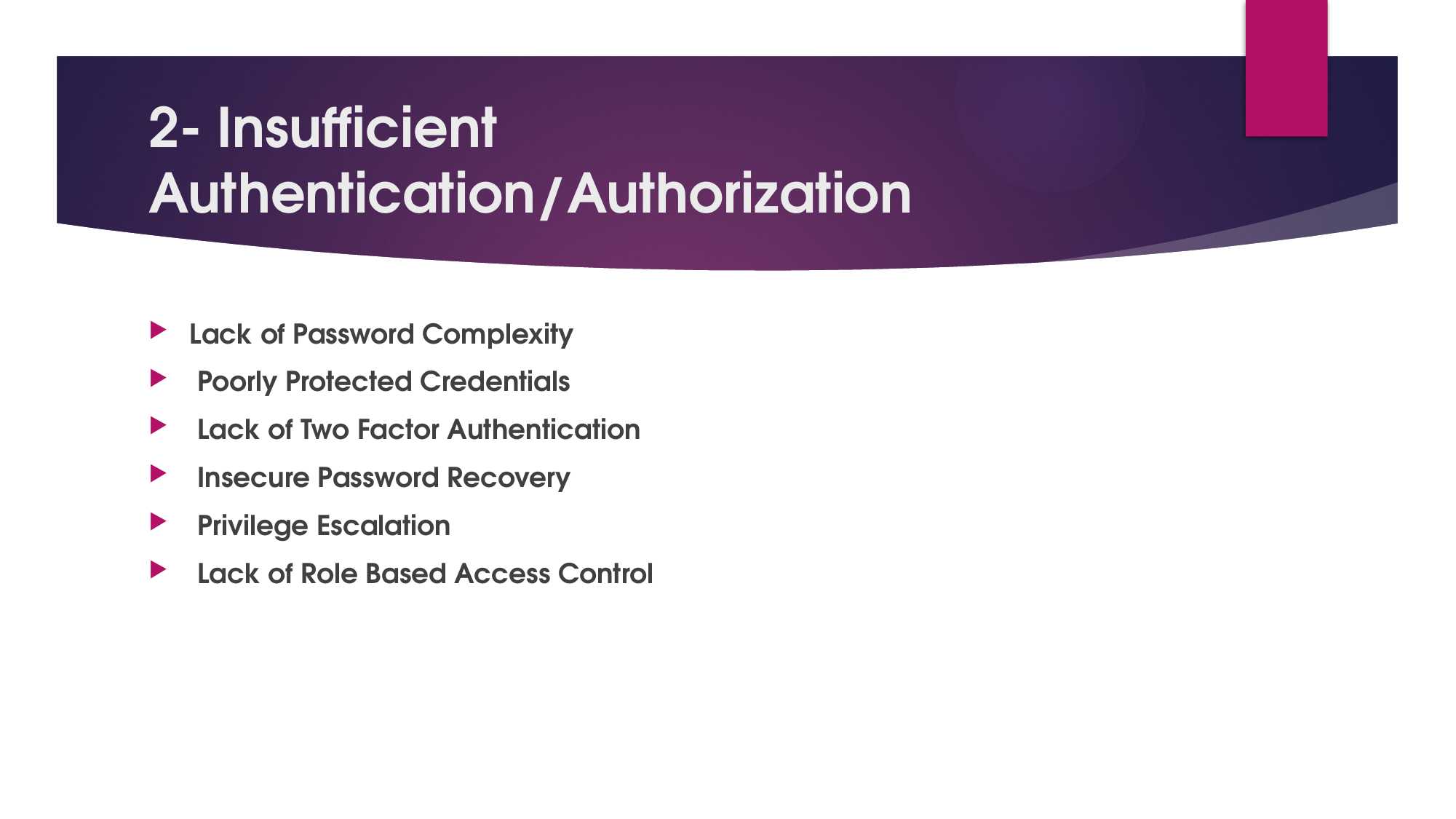

# 2- Insufficient Authentication/Authorization
Lack of Password Complexity
 Poorly Protected Credentials
 Lack of Two Factor Authentication
 Insecure Password Recovery
 Privilege Escalation
 Lack of Role Based Access Control